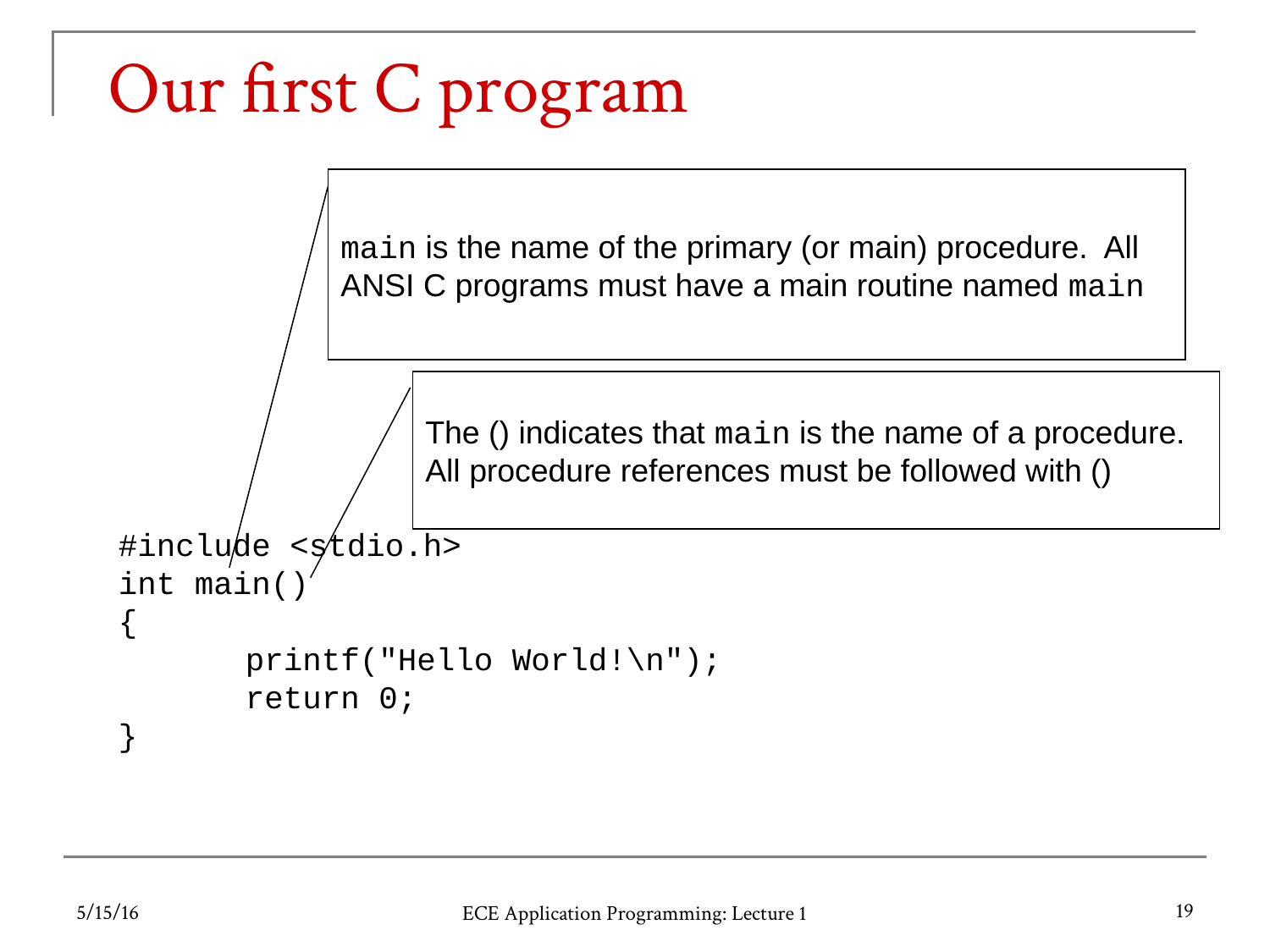

# Our first C program
main is the name of the primary (or main) procedure.  All ANSI C programs must have a main routine named main
The () indicates that main is the name of a procedure.  All procedure references must be followed with ()
#include <stdio.h>
int main()
{
	printf("Hello World!\n");
	return 0;
}
5/15/16
19
ECE Application Programming: Lecture 1